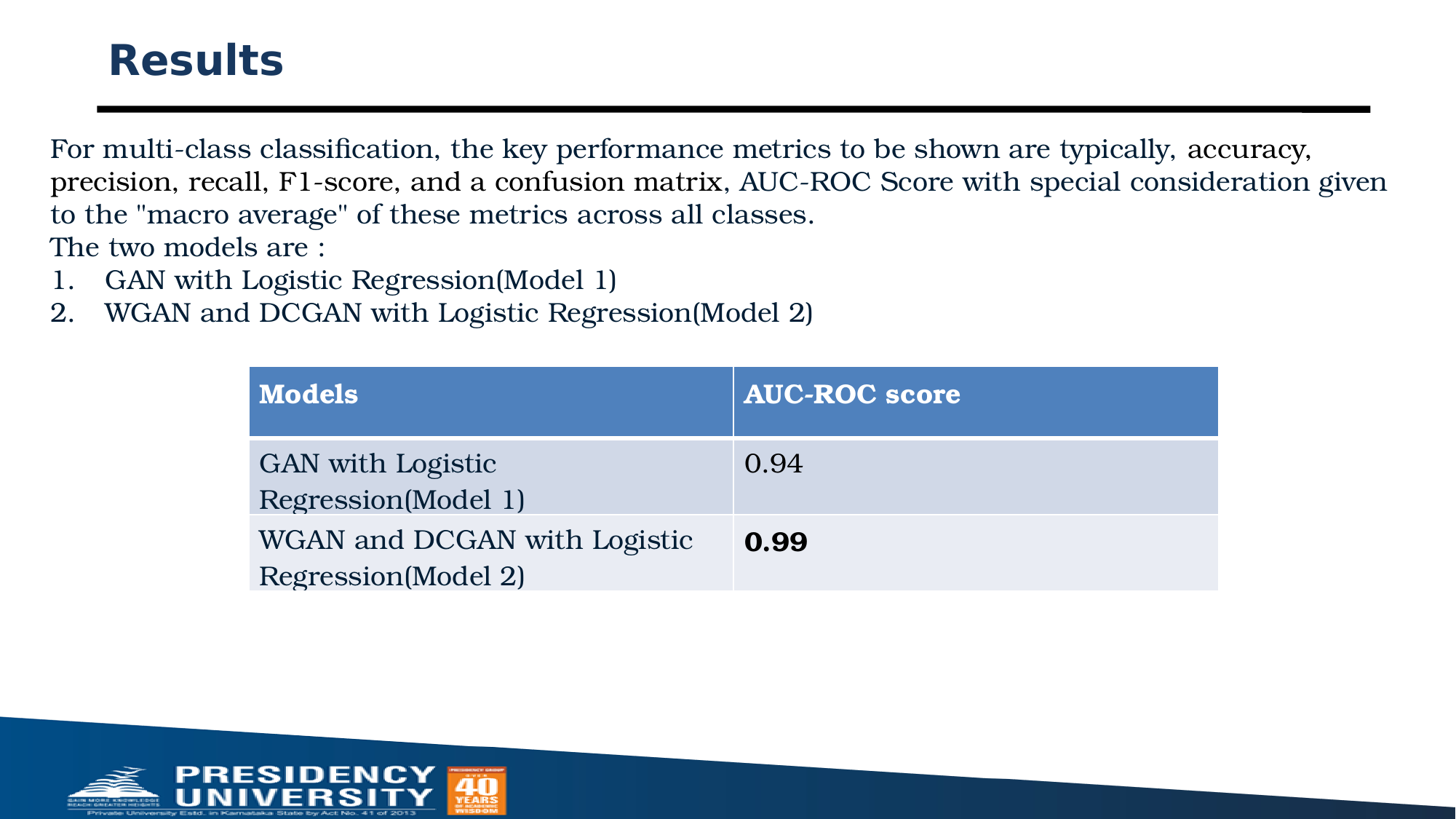

# Results
For multi-class classification, the key performance metrics to be shown are typically, accuracy, precision, recall, F1-score, and a confusion matrix, AUC-ROC Score with special consideration given to the "macro average" of these metrics across all classes.
The two models are :
GAN with Logistic Regression(Model 1)
WGAN and DCGAN with Logistic Regression(Model 2)
| Models | AUC-ROC score |
| --- | --- |
| GAN with Logistic Regression(Model 1) | 0.94 |
| WGAN and DCGAN with Logistic Regression(Model 2) | 0.99 |